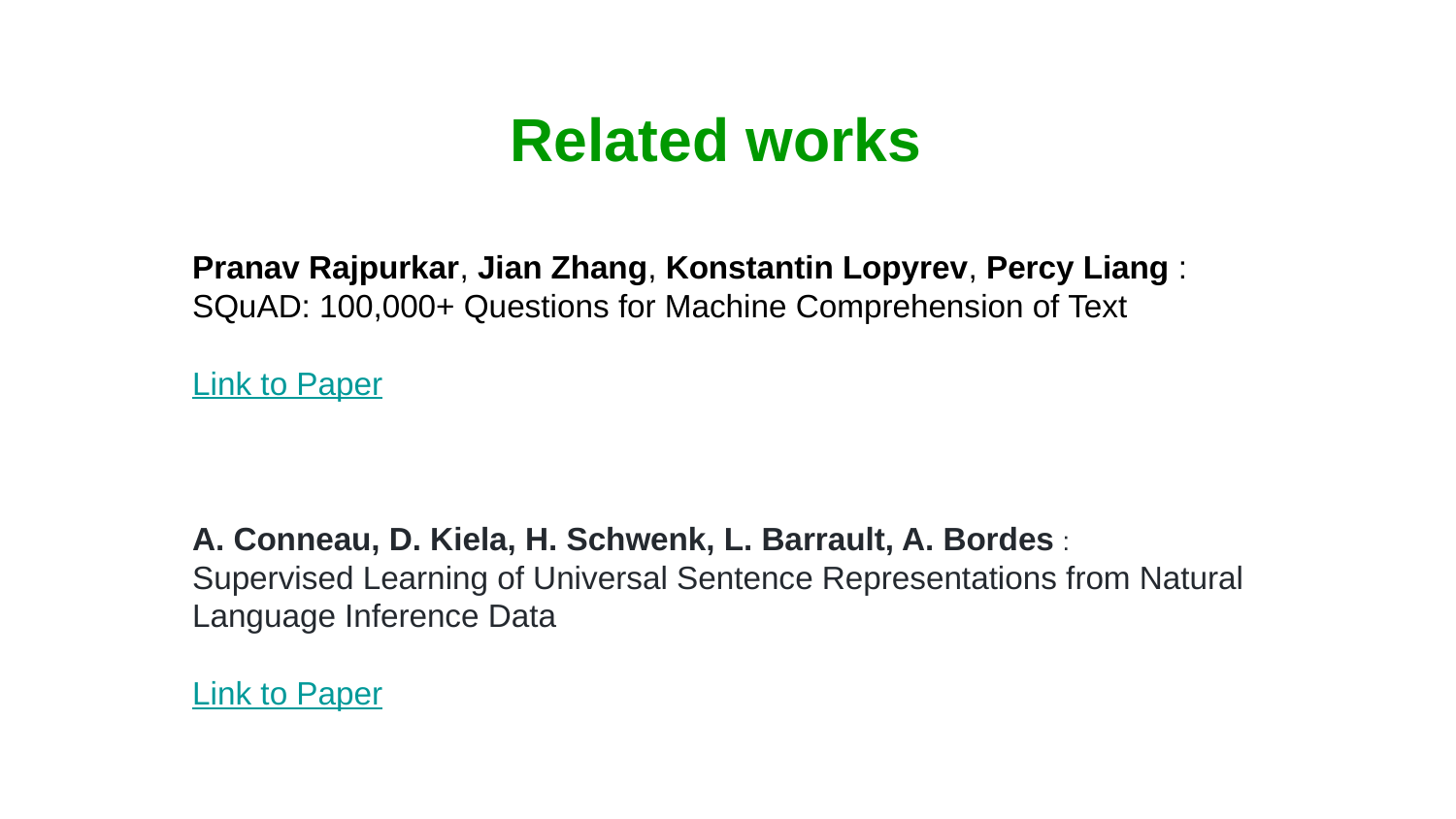

Related works

Pranav Rajpurkar, Jian Zhang, Konstantin Lopyrev, Percy Liang : SQuAD: 100,000+ Questions for Machine Comprehension of Text

Link to Paper

A. Conneau, D. Kiela, H. Schwenk, L. Barrault, A. Bordes :
Supervised Learning of Universal Sentence Representations from Natural Language Inference Data

Link to Paper